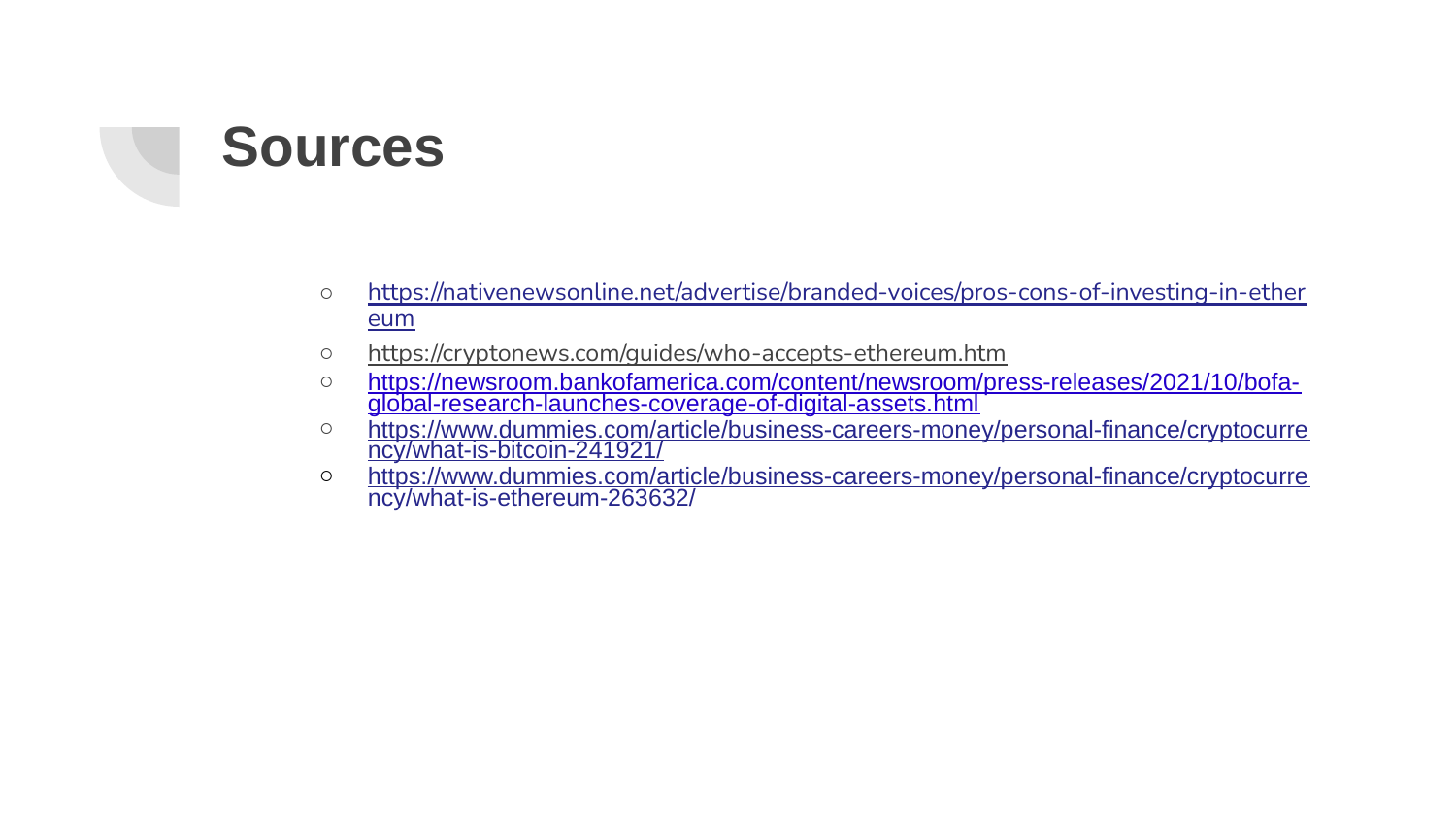

# Sources

https://nativenewsonline.net/advertise/branded-voices/pros-cons-of-investing-in-ethereum
https://cryptonews.com/guides/who-accepts-ethereum.htm
https://newsroom.bankofamerica.com/content/newsroom/press-releases/2021/10/bofa-global-research-launches-coverage-of-digital-assets.html
https://www.dummies.com/article/business-careers-money/personal-finance/cryptocurrency/what-is-bitcoin-241921/
https://www.dummies.com/article/business-careers-money/personal-finance/cryptocurrency/what-is-ethereum-263632/